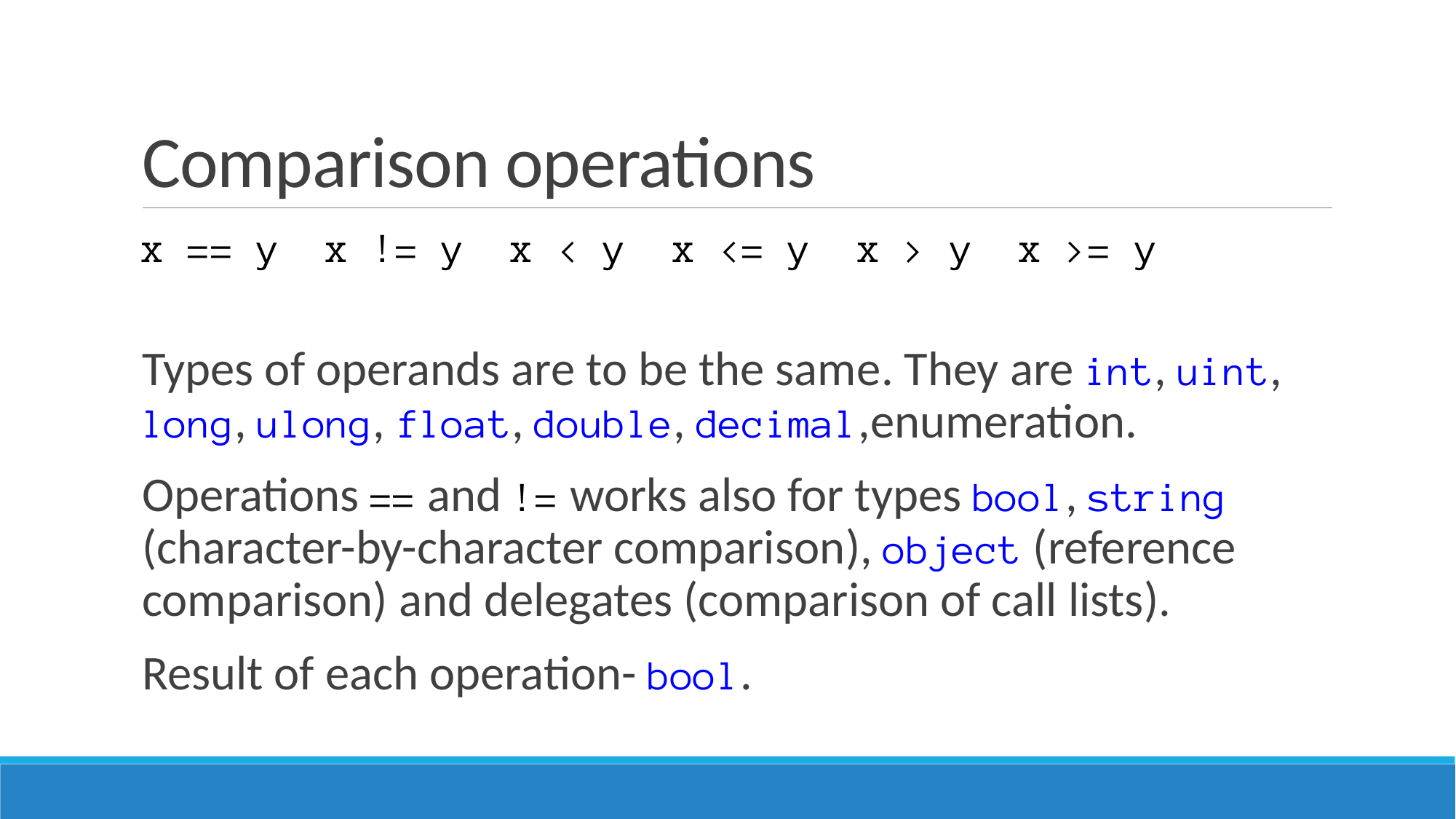

# Comparison operations
x == y  x != y  x < y  x <= y  x > y  x >= y

Types of operands are to be the same. They are int, uint, long, ulong, float, double, decimal,enumeration.
Operations == and != works also for types bool, string (character-by-character comparison), object (reference comparison) and delegates (comparison of call lists).
Result of each operation- bool.